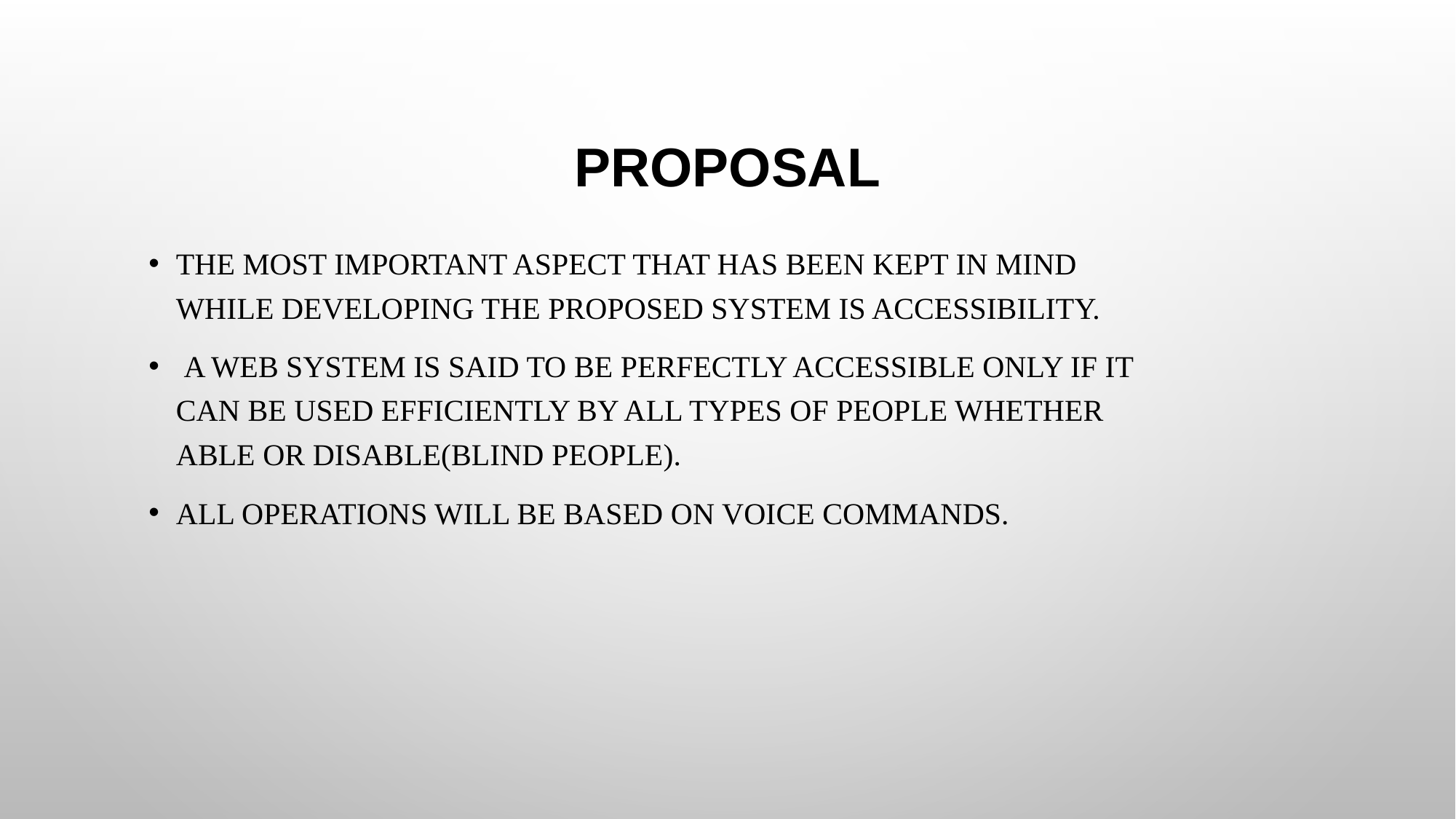

# Proposal
The most important aspect that has been kept in mind while developing the proposed system is accessibility.
 A web system is said to be perfectly accessible only if it can be used efficiently by all types of people whether able or disable(blind people).
All operations will be based on voice commands.